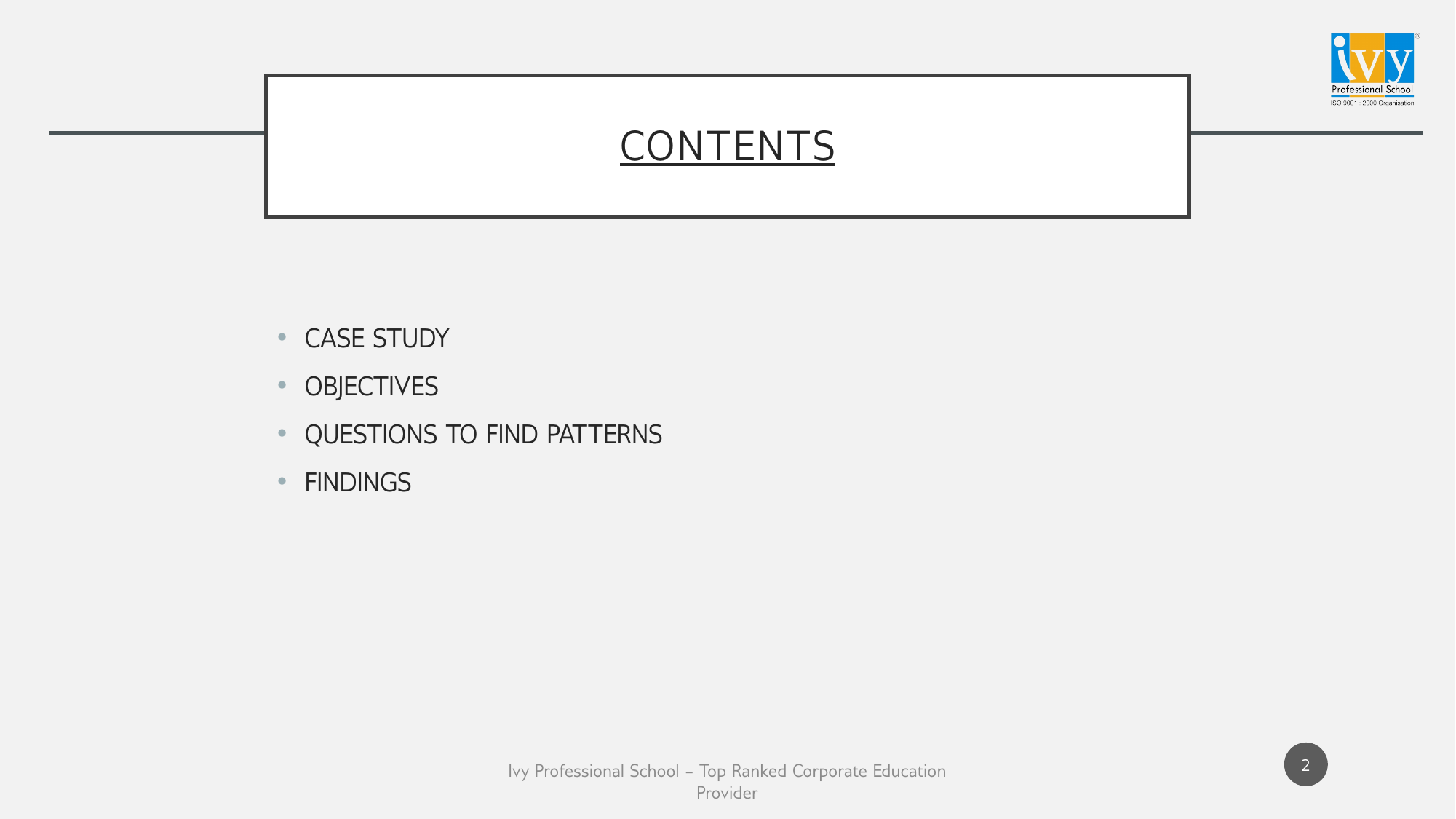

# Contents
CASE STUDY
OBJECTIVES
QUESTIONS TO FIND PATTERNS
FINDINGS

2